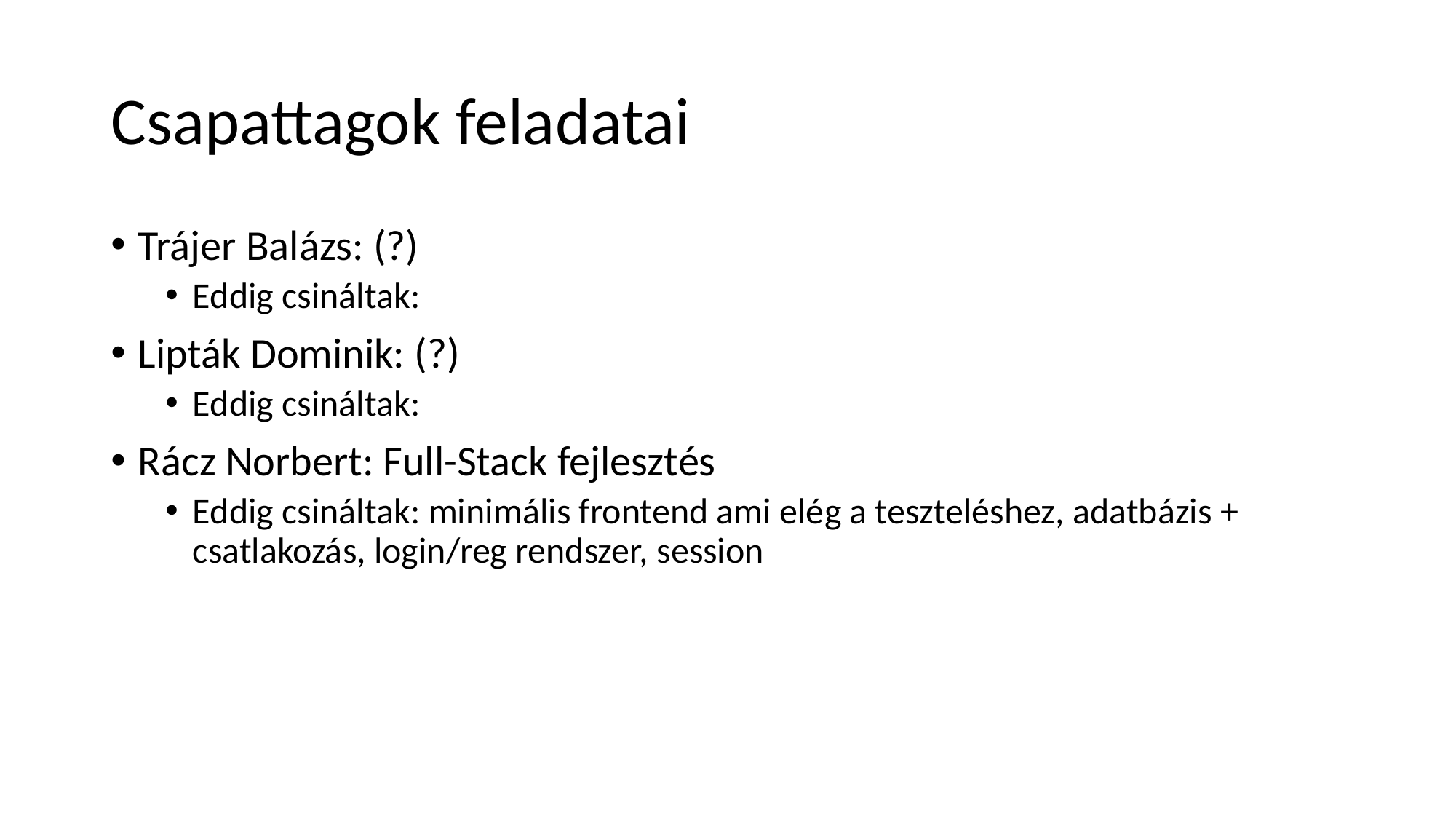

# Csapattagok feladatai
Trájer Balázs: (?)
Eddig csináltak:
Lipták Dominik: (?)
Eddig csináltak:
Rácz Norbert: Full-Stack fejlesztés
Eddig csináltak: minimális frontend ami elég a teszteléshez, adatbázis + csatlakozás, login/reg rendszer, session